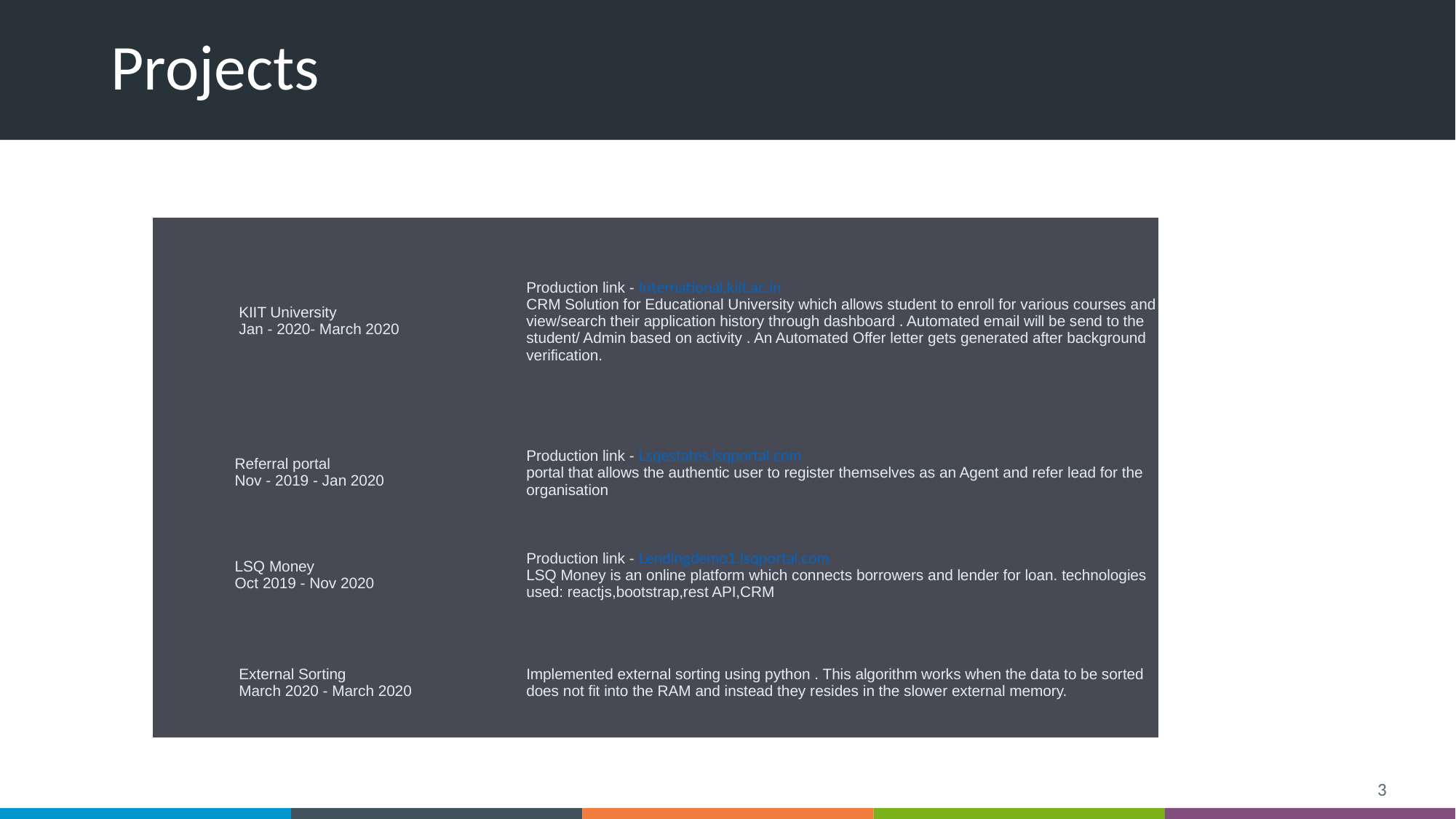

# Projects
| KIIT University Jan - 2020- March 2020 | Production link - International.kiit.ac.in CRM Solution for Educational University which allows student to enroll for various courses and view/search their application history through dashboard . Automated email will be send to the student/ Admin based on activity . An Automated Offer letter gets generated after background verification. |
| --- | --- |
| Referral portal Nov - 2019 - Jan 2020 | Production link - Lsqestates.lsqportal.com portal that allows the authentic user to register themselves as an Agent and refer lead for the organisation |
| LSQ Money Oct 2019 - Nov 2020 | Production link - Lendingdemo1.lsqportal.com LSQ Money is an online platform which connects borrowers and lender for loan. technologies used: reactjs,bootstrap,rest API,CRM |
| External Sorting March 2020 - March 2020 | Implemented external sorting using python . This algorithm works when the data to be sorted does not fit into the RAM and instead they resides in the slower external memory. |
3